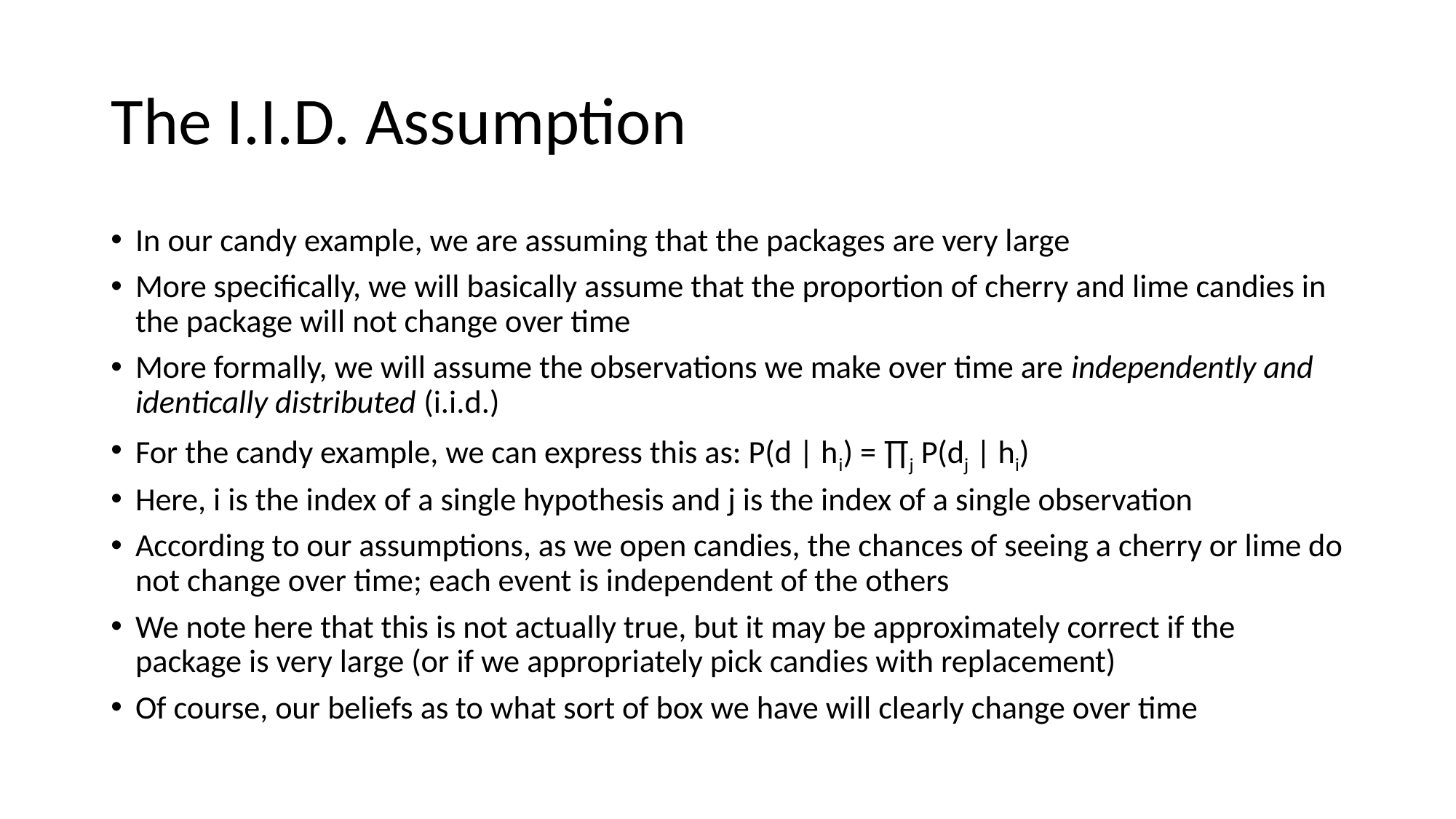

# The I.I.D. Assumption
In our candy example, we are assuming that the packages are very large
More specifically, we will basically assume that the proportion of cherry and lime candies in the package will not change over time
More formally, we will assume the observations we make over time are independently and identically distributed (i.i.d.)
For the candy example, we can express this as: P(d | hi) = ∏j P(dj | hi)
Here, i is the index of a single hypothesis and j is the index of a single observation
According to our assumptions, as we open candies, the chances of seeing a cherry or lime do not change over time; each event is independent of the others
We note here that this is not actually true, but it may be approximately correct if the package is very large (or if we appropriately pick candies with replacement)
Of course, our beliefs as to what sort of box we have will clearly change over time